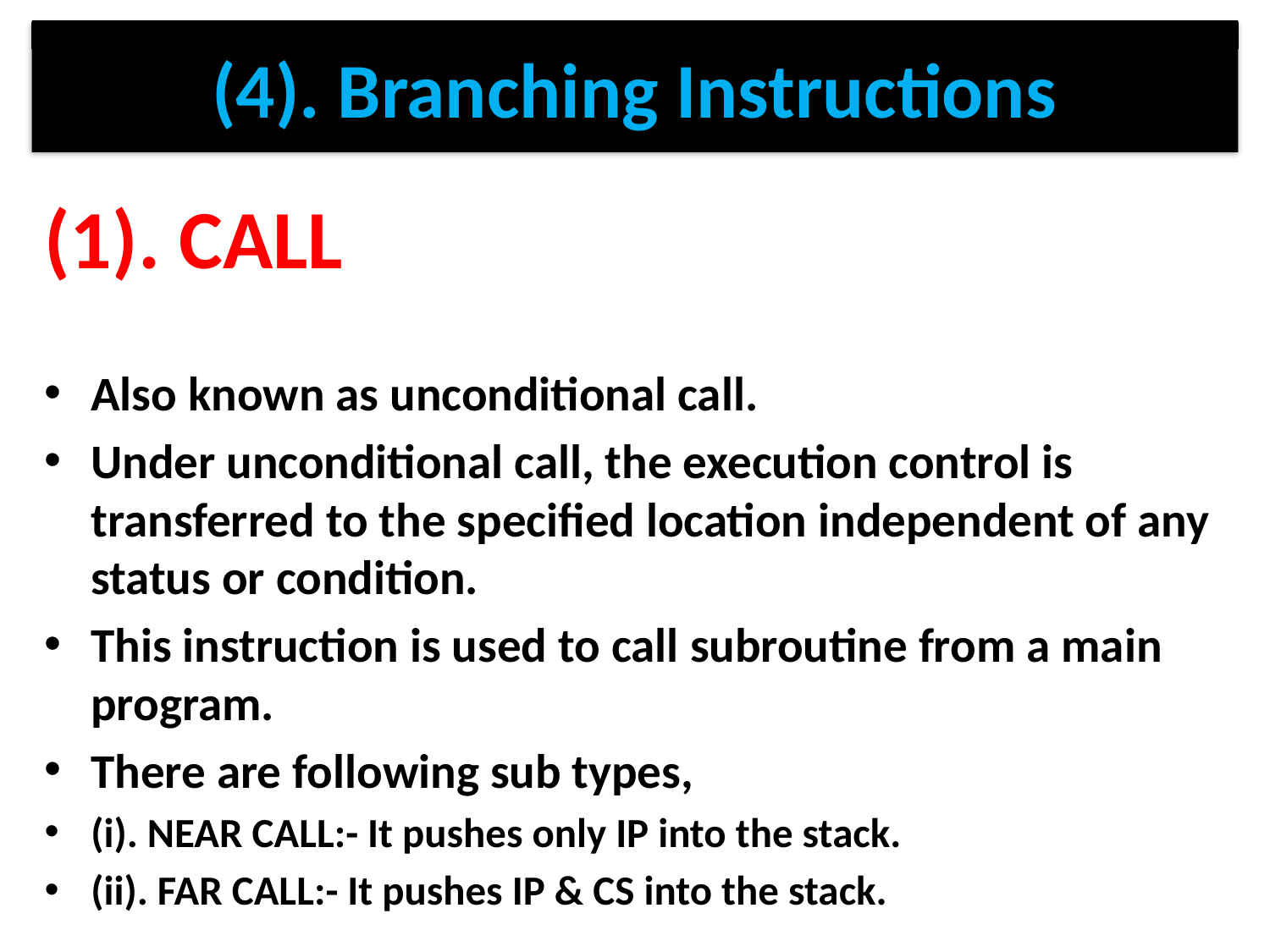

# (4). Branching Instructions
(1). CALL

Also known as unconditional call.
Under unconditional call, the execution control is transferred to the specified location independent of any status or condition.
This instruction is used to call subroutine from a main program.
There are following sub types,
(i). NEAR CALL:- It pushes only IP into the stack.
(ii). FAR CALL:- It pushes IP & CS into the stack.